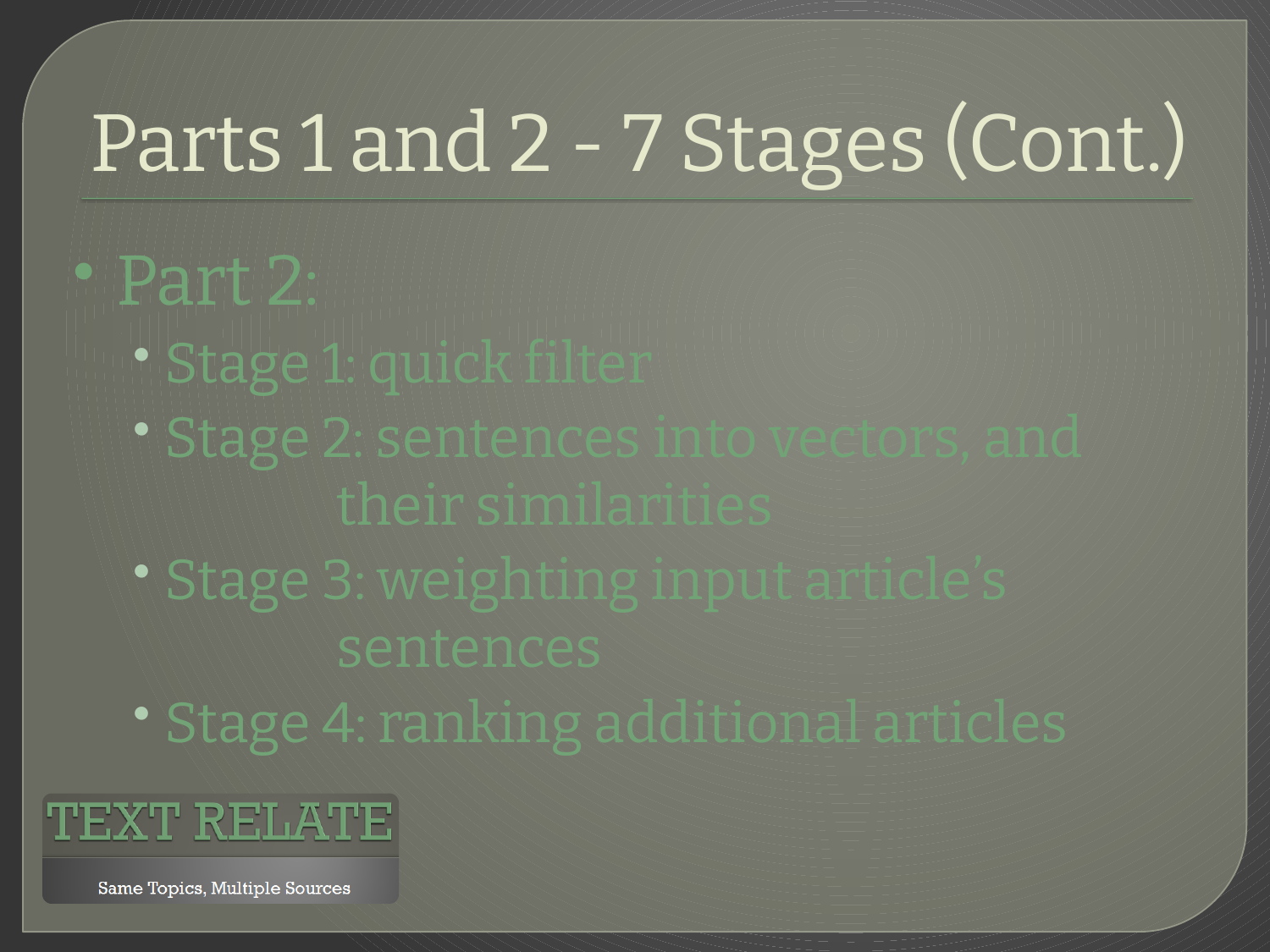

# Parts 1 and 2 - 7 Stages (Cont.)
Part 2:
Stage 1: quick filter
Stage 2: sentences into vectors, and 		    their similarities
Stage 3: weighting input article’s 			    sentences
Stage 4: ranking additional articles